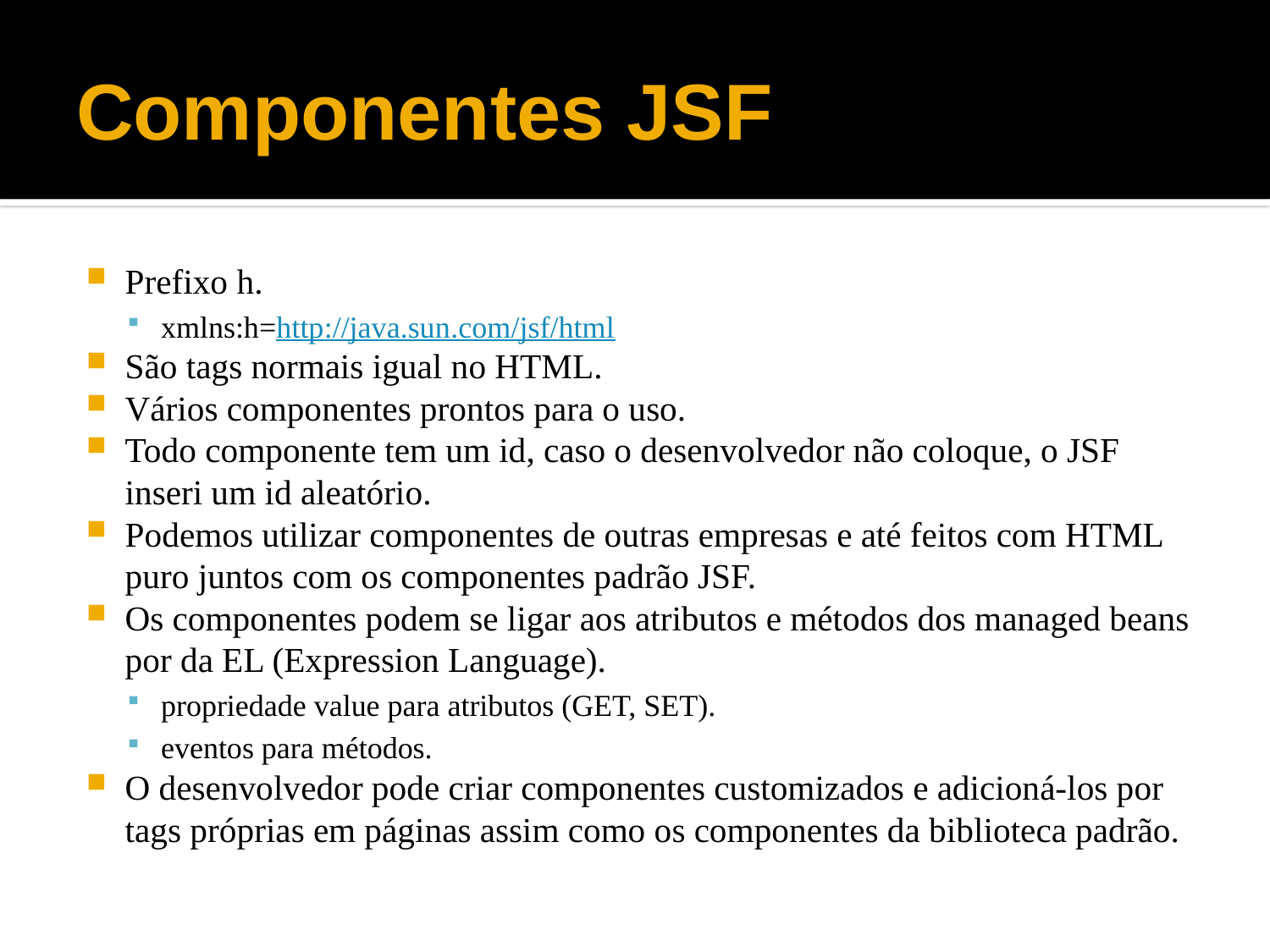

# Componentes JSF
Prefixo h.
xmlns:h=http://java.sun.com/jsf/html
São tags normais igual no HTML.
Vários componentes prontos para o uso.
Todo componente tem um id, caso o desenvolvedor não coloque, o JSF inseri um id aleatório.
Podemos utilizar componentes de outras empresas e até feitos com HTML puro juntos com os componentes padrão JSF.
Os componentes podem se ligar aos atributos e métodos dos managed beans por da EL (Expression Language).
propriedade value para atributos (GET, SET).
eventos para métodos.
O desenvolvedor pode criar componentes customizados e adicioná-los por tags próprias em páginas assim como os componentes da biblioteca padrão.